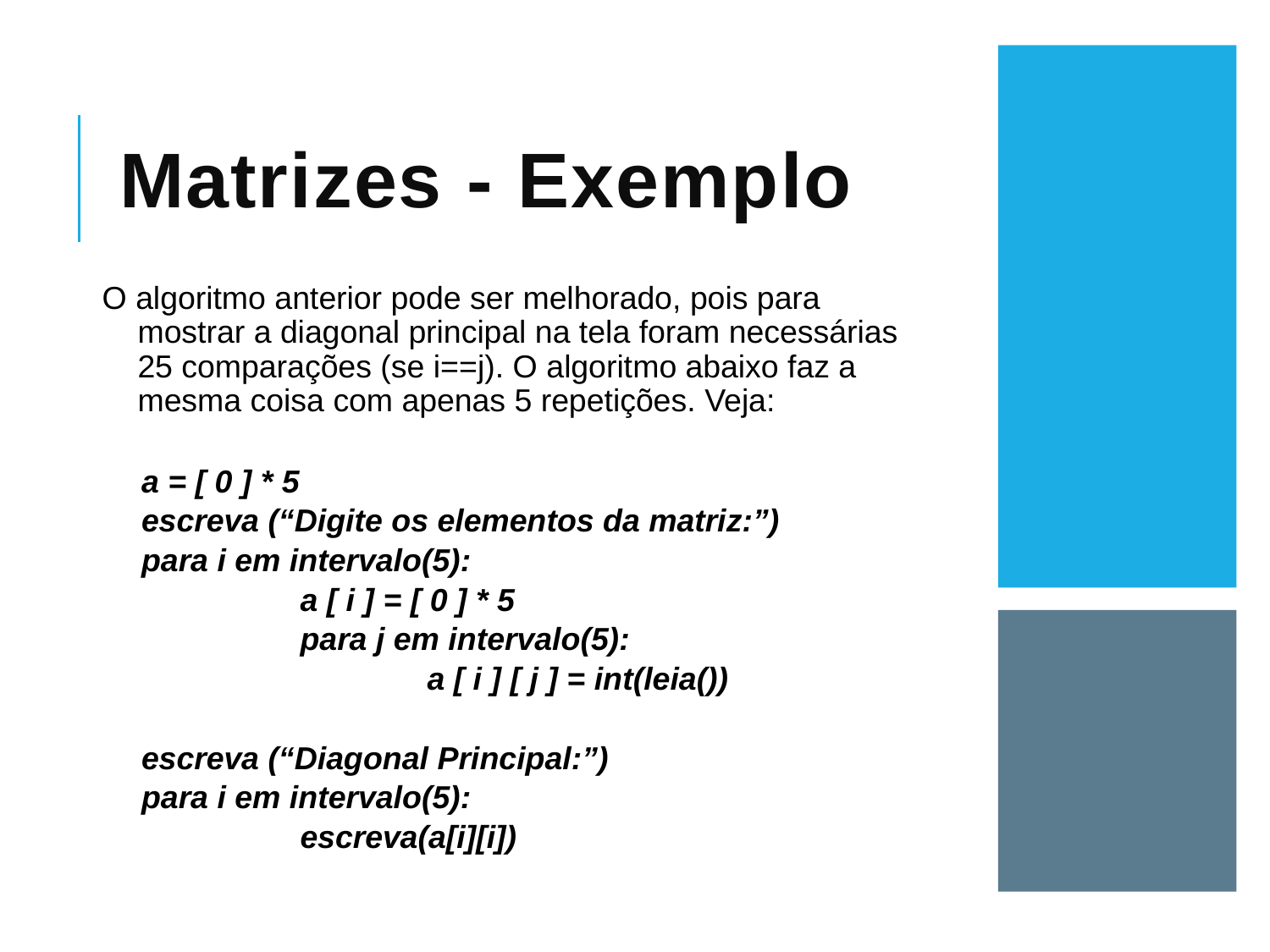

# Matrizes - Exemplo
O algoritmo anterior pode ser melhorado, pois para mostrar a diagonal principal na tela foram necessárias 25 comparações (se i==j). O algoritmo abaixo faz a mesma coisa com apenas 5 repetições. Veja:

a = [ 0 ] * 5
escreva (“Digite os elementos da matriz:”)
para i em intervalo(5):
		a [ i ] = [ 0 ] * 5
		para j em intervalo(5):
			a [ i ] [ j ] = int(leia())

escreva (“Diagonal Principal:”)
para i em intervalo(5):
		escreva(a[i][i])